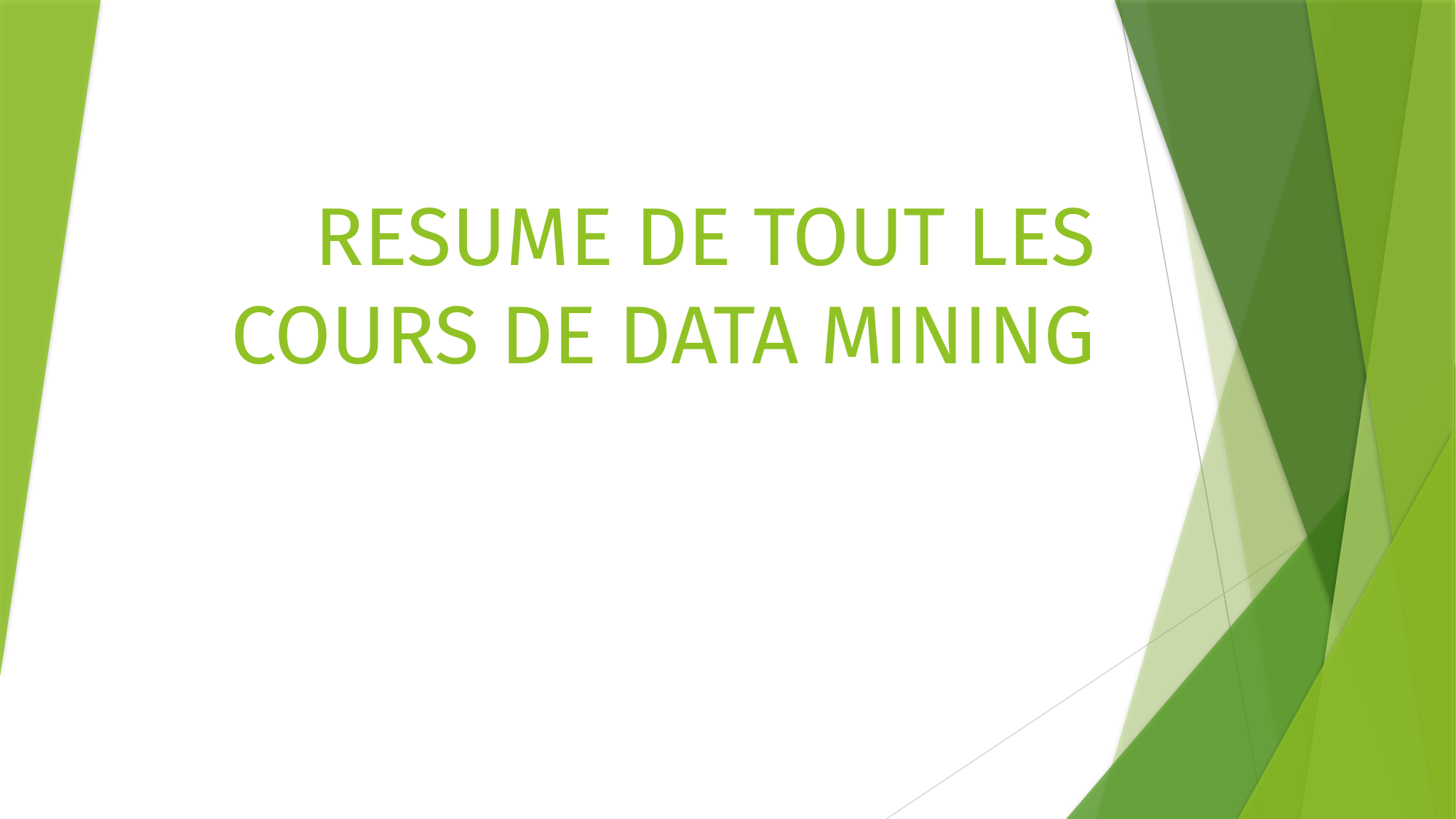

# RESUME DE TOUT LES COURS DE DATA MINING